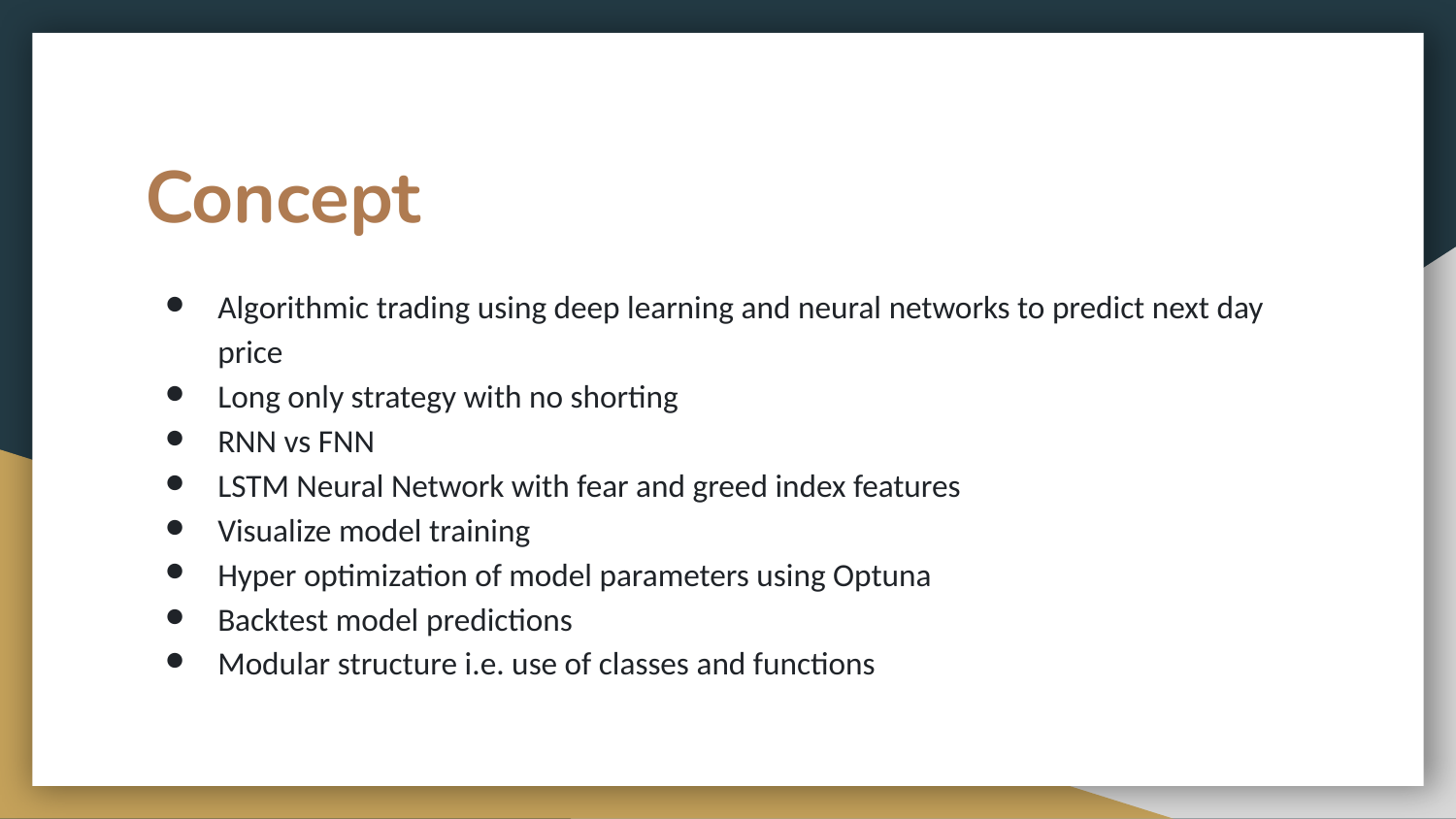

# Concept
Algorithmic trading using deep learning and neural networks to predict next day price
Long only strategy with no shorting
RNN vs FNN
LSTM Neural Network with fear and greed index features
Visualize model training
Hyper optimization of model parameters using Optuna
Backtest model predictions
Modular structure i.e. use of classes and functions